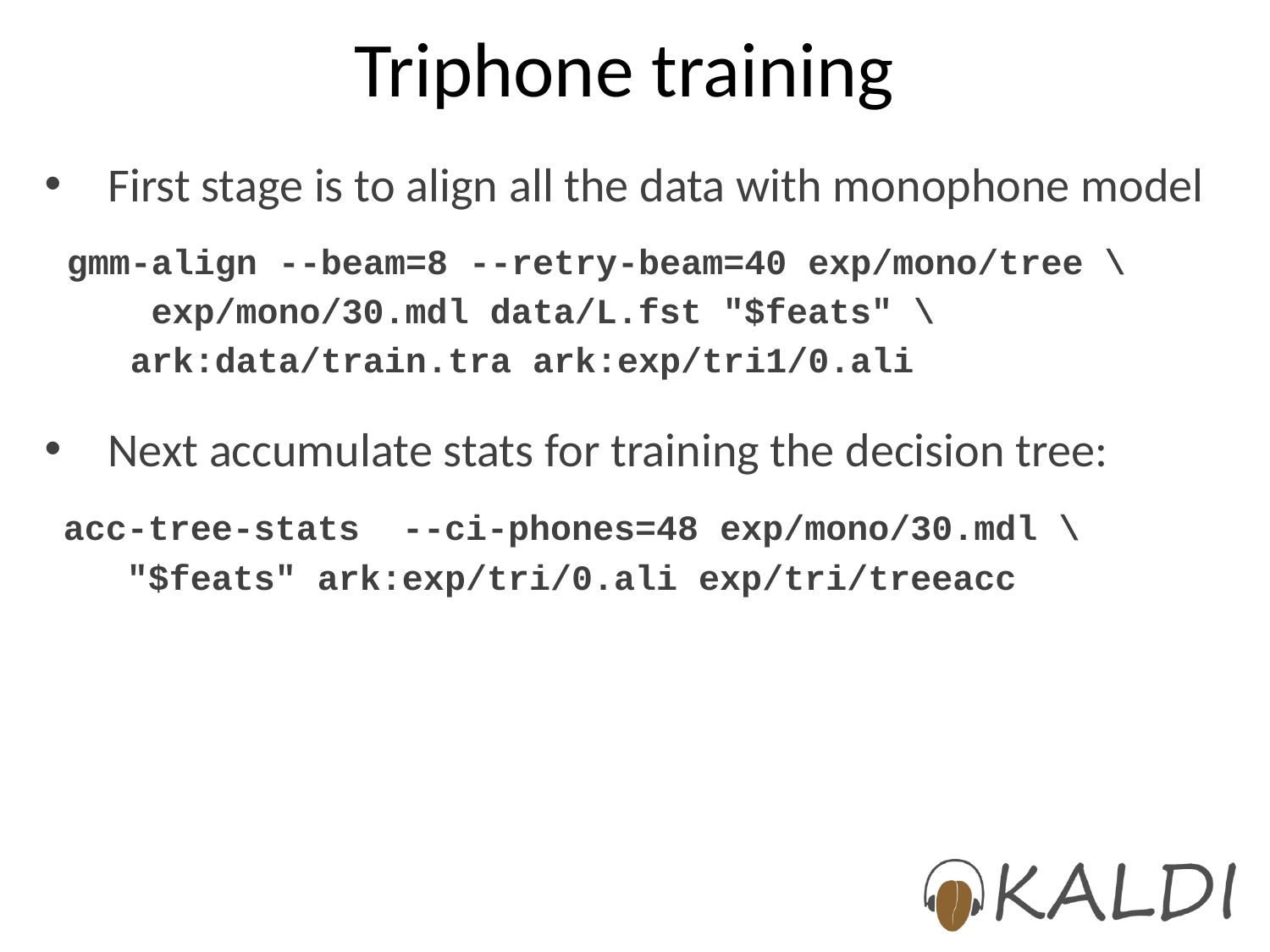

# Triphone training
First stage is to align all the data with monophone model
gmm-align --beam=8 --retry-beam=40 exp/mono/tree \
    exp/mono/30.mdl data/L.fst "$feats" \
   ark:data/train.tra ark:exp/tri1/0.ali
Next accumulate stats for training the decision tree:
acc-tree-stats  --ci-phones=48 exp/mono/30.mdl \
   "$feats" ark:exp/tri/0.ali exp/tri/treeacc